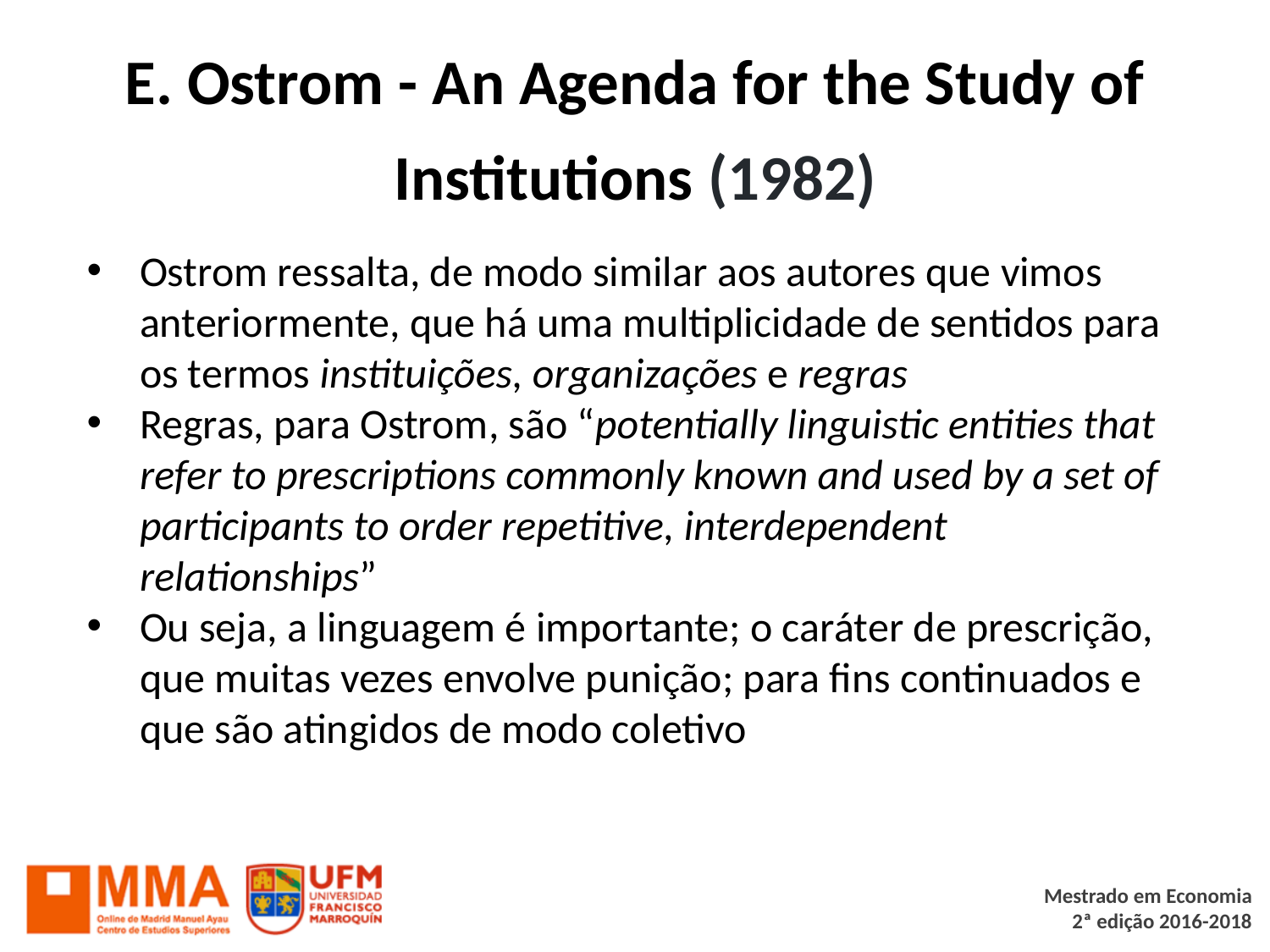

# E. Ostrom - An Agenda for the Study of Institutions (1982)
Ostrom ressalta, de modo similar aos autores que vimos anteriormente, que há uma multiplicidade de sentidos para os termos instituições, organizações e regras
Regras, para Ostrom, são “potentially linguistic entities that refer to prescriptions commonly known and used by a set of participants to order repetitive, interdependent relationships”
Ou seja, a linguagem é importante; o caráter de prescrição, que muitas vezes envolve punição; para fins continuados e que são atingidos de modo coletivo